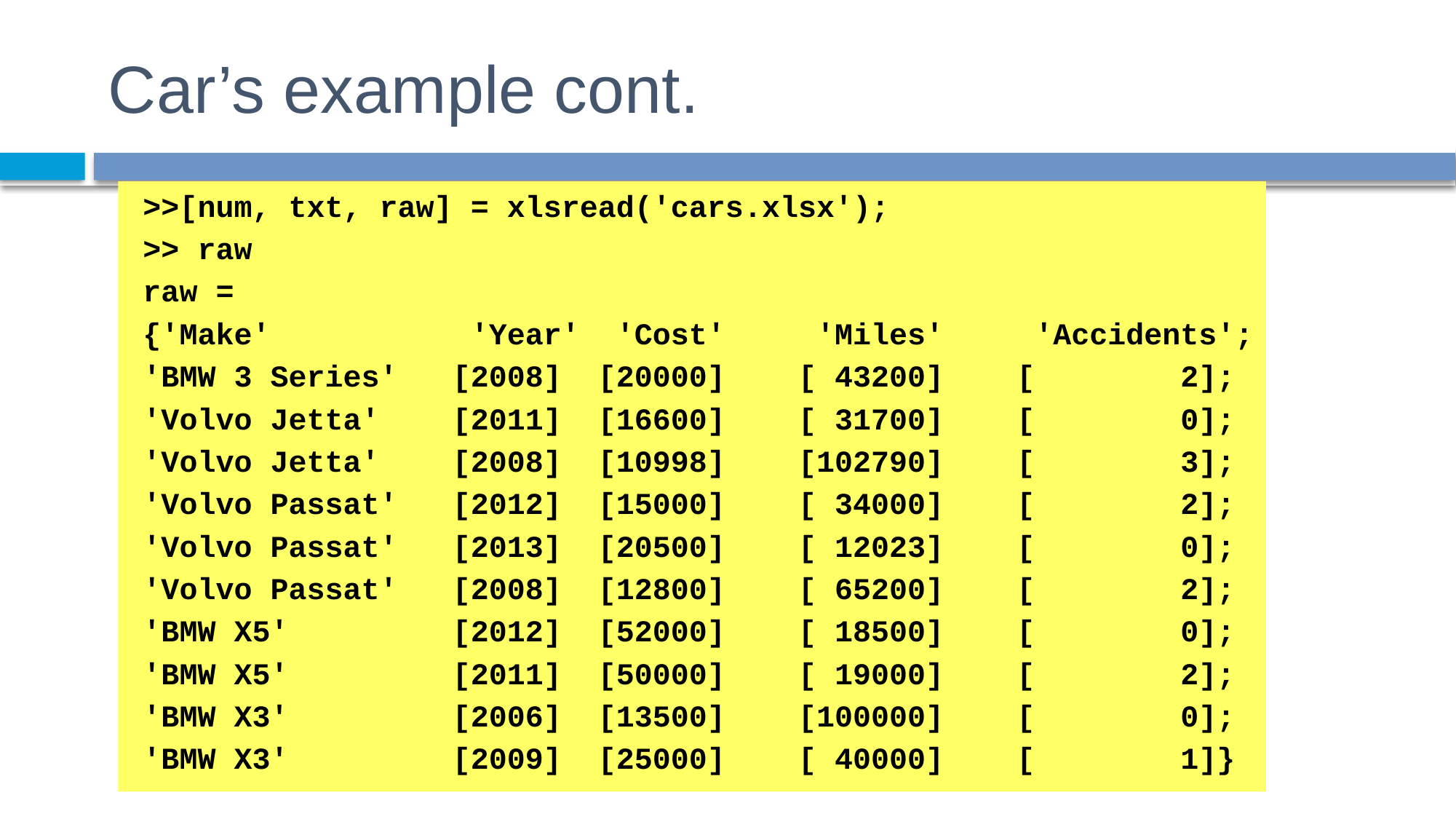

# Car’s example cont.
>>[num, txt, raw] = xlsread('cars.xlsx');
>> raw
raw =
{'Make'           'Year'  'Cost'     'Miles'     'Accidents';
'BMW 3 Series'   [2008]  [20000]    [ 43200]    [        2];
'Volvo Jetta'    [2011]  [16600]    [ 31700]    [        0];
'Volvo Jetta'    [2008]  [10998]    [102790]    [        3];
'Volvo Passat'   [2012]  [15000]    [ 34000]    [        2];
'Volvo Passat'   [2013]  [20500]    [ 12023]    [        0];
'Volvo Passat'   [2008]  [12800]    [ 65200]    [        2];
'BMW X5'         [2012]  [52000]    [ 18500]    [        0];
'BMW X5'         [2011]  [50000]    [ 19000]    [        2];
'BMW X3'         [2006]  [13500]    [100000]    [        0];
'BMW X3'         [2009]  [25000]    [ 40000]    [        1]}